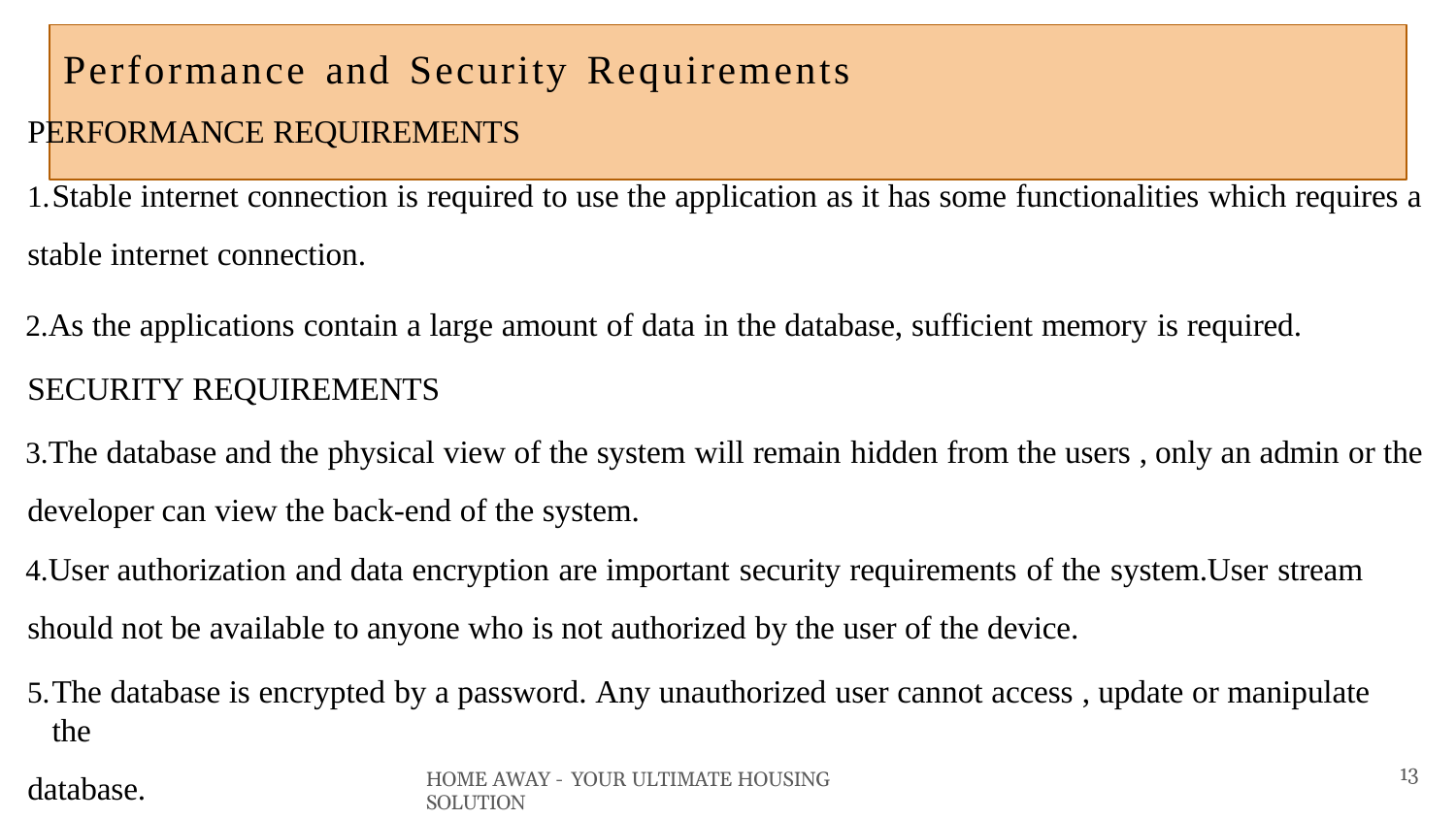

# Performance and Security Requirements
PERFORMANCE REQUIREMENTS
Stable internet connection is required to use the application as it has some functionalities which requires a
stable internet connection.
As the applications contain a large amount of data in the database, sufficient memory is required.  SECURITY REQUIREMENTS
The database and the physical view of the system will remain hidden from the users , only an admin or the  developer can view the back-end of the system.
User authorization and data encryption are important security requirements of the system.User stream  should not be available to anyone who is not authorized by the user of the device.
The database is encrypted by a password. Any unauthorized user cannot access , update or manipulate the
database.
13
HOME AWAY - YOUR ULTIMATE HOUSING SOLUTION